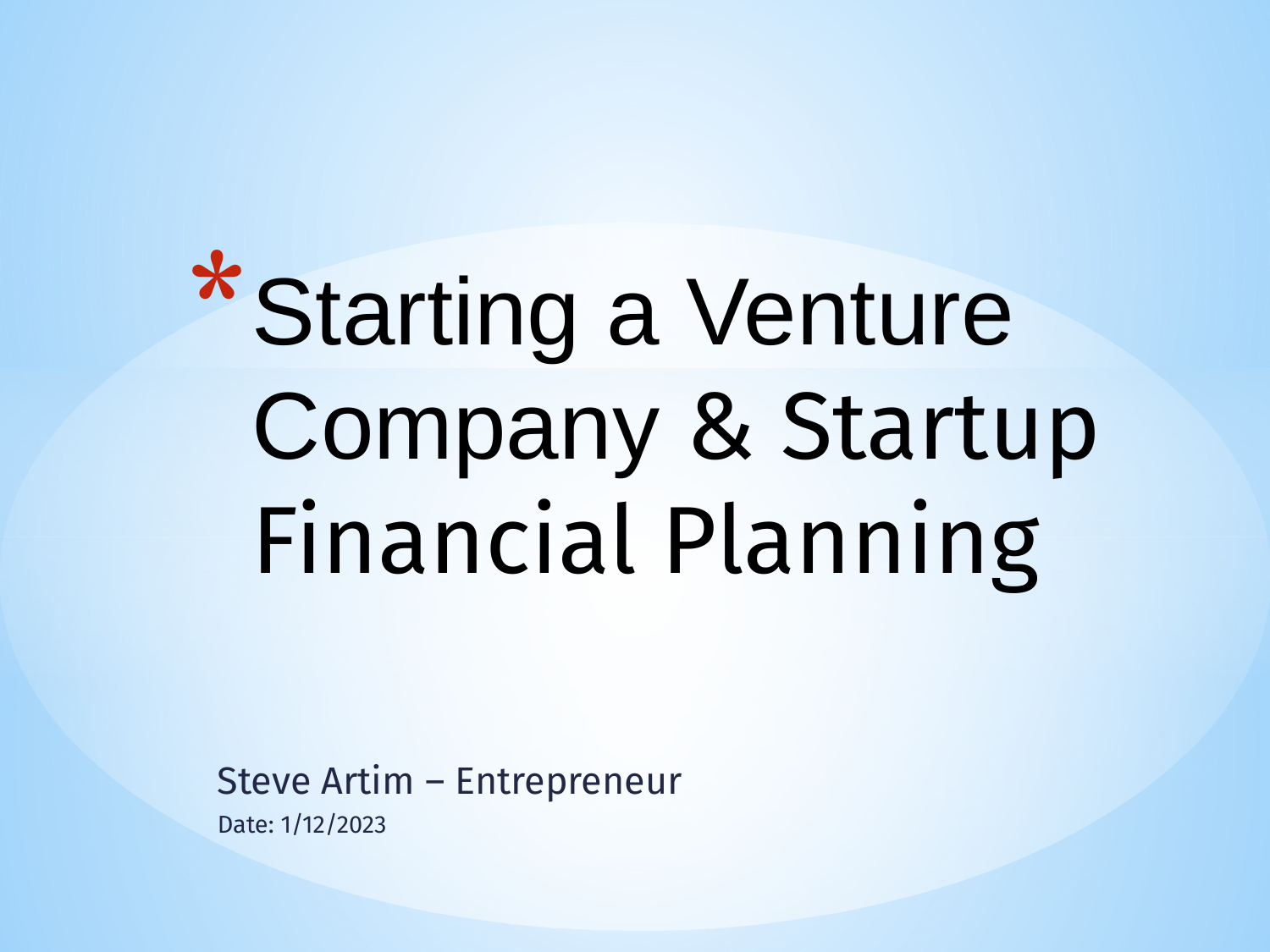

# Starting a Venture Company & Startup Financial Planning

Steve Artim – Entrepreneur
Date: 1/12/2023